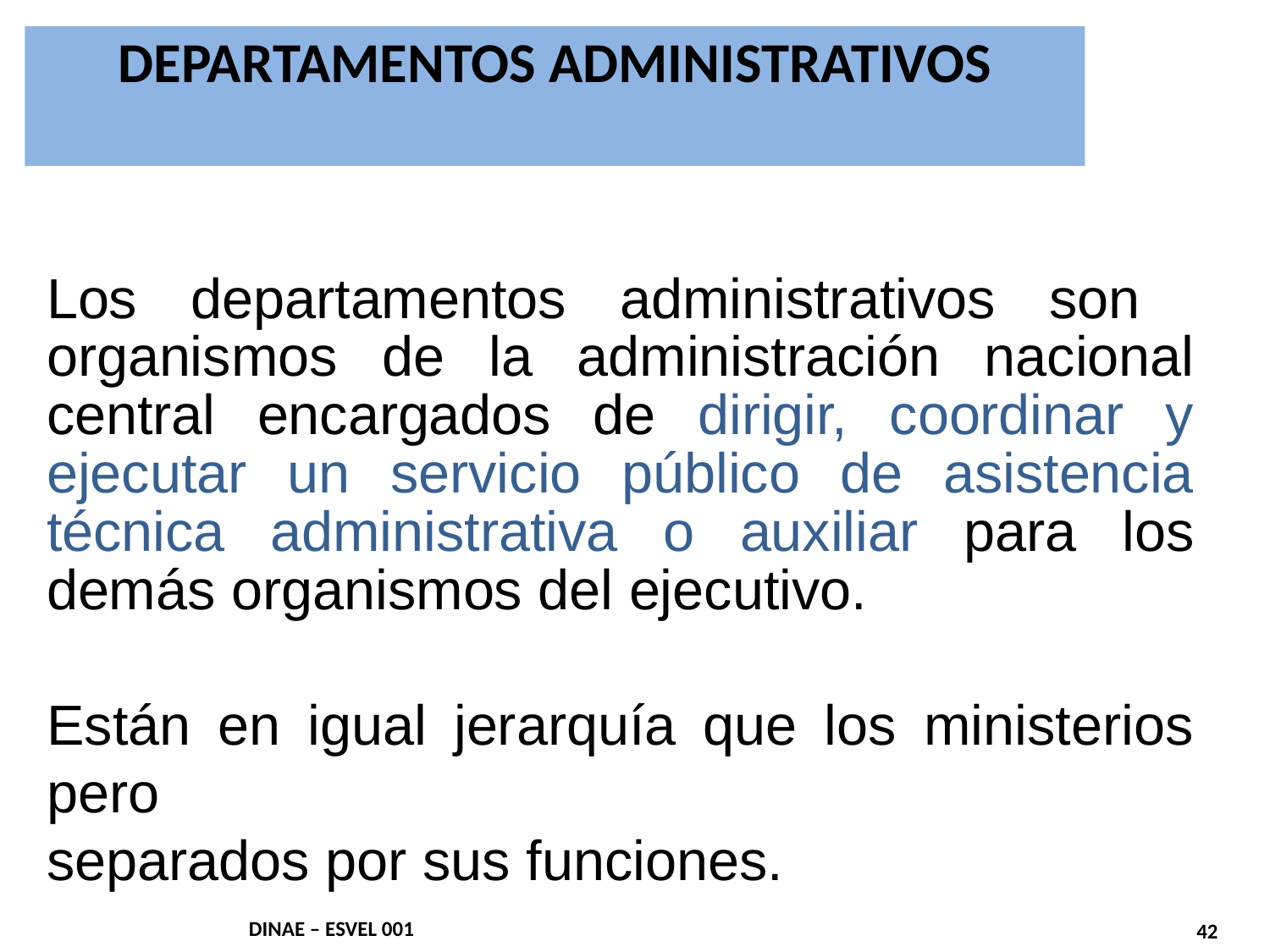

DEPARTAMENTOS ADMINISTRATIVOS

Los departamentos administrativos son  organismos de la administración nacional central encargados de dirigir, coordinar y ejecutar un servicio público de asistencia técnica administrativa o auxiliar para los demás organismos del ejecutivo.

Están en igual jerarquía que los ministerios pero
separados por sus funciones.